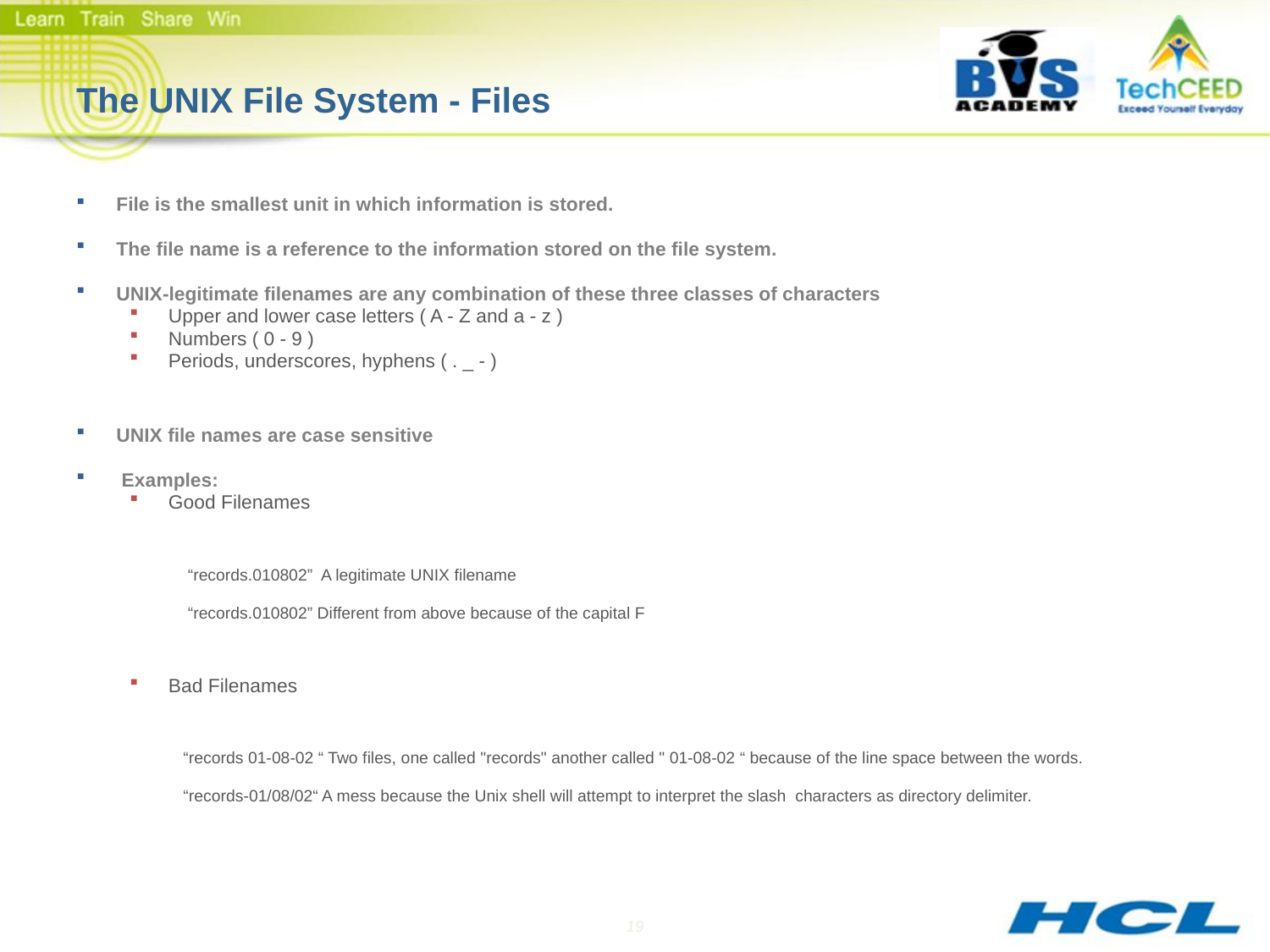

# The UNIX File System - Files
File is the smallest unit in which information is stored.

The file name is a reference to the information stored on the file system.

UNIX-legitimate filenames are any combination of these three classes of characters
 Upper and lower case letters ( A - Z and a - z )
 Numbers ( 0 - 9 )
 Periods, underscores, hyphens ( . _ - )

UNIX file names are case sensitive

 Examples:
 Good Filenames

 “records.010802”  A legitimate UNIX filename

 “records.010802” Different from above because of the capital F

 Bad Filenames

“records 01-08-02 “ Two files, one called "records" another called " 01-08-02 “ because of the line space between the words.

“records-01/08/02“ A mess because the Unix shell will attempt to interpret the slash  characters as directory delimiter.

19